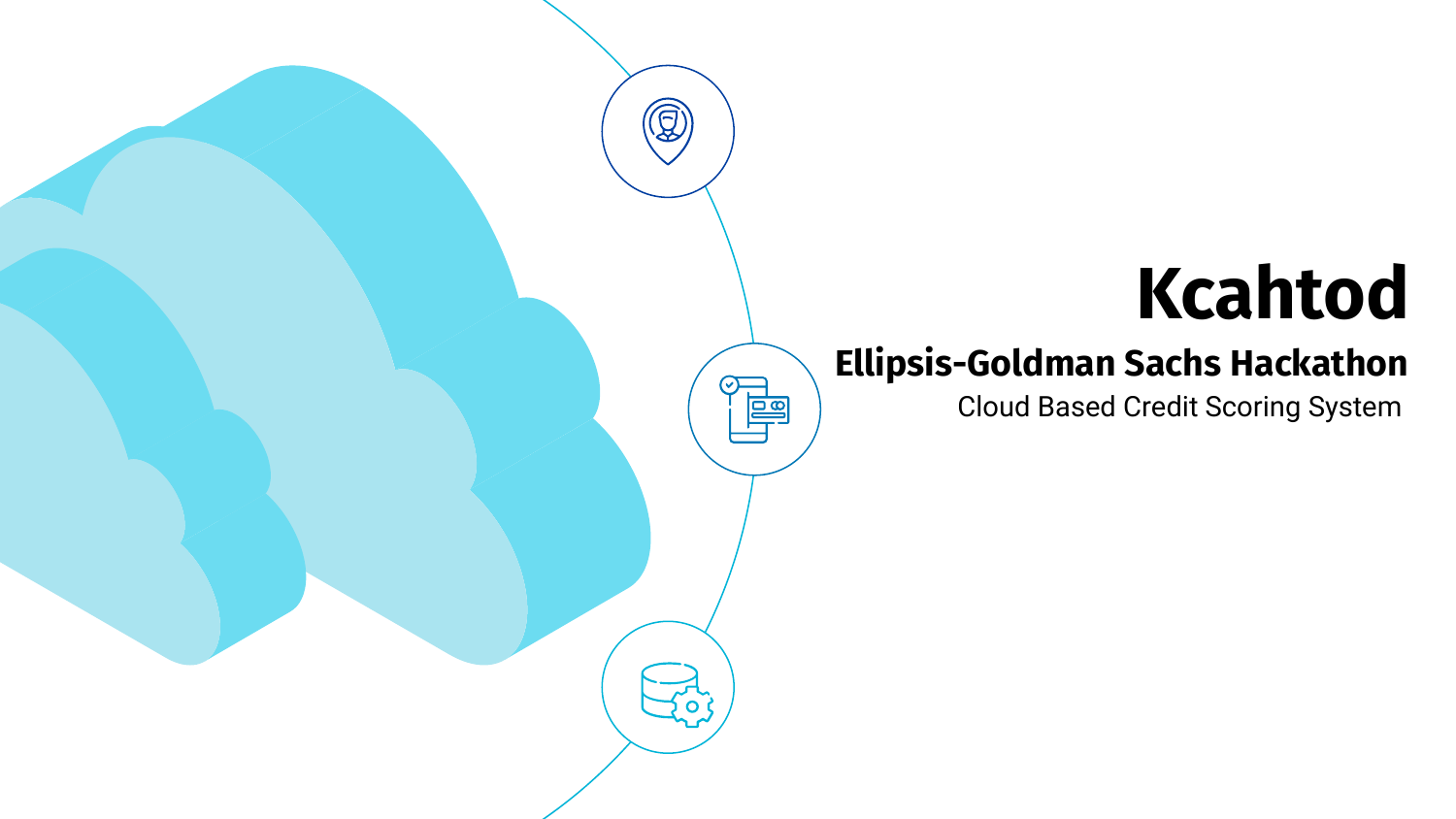

# Kcahtod
Ellipsis-Goldman Sachs Hackathon
Cloud Based Credit Scoring System